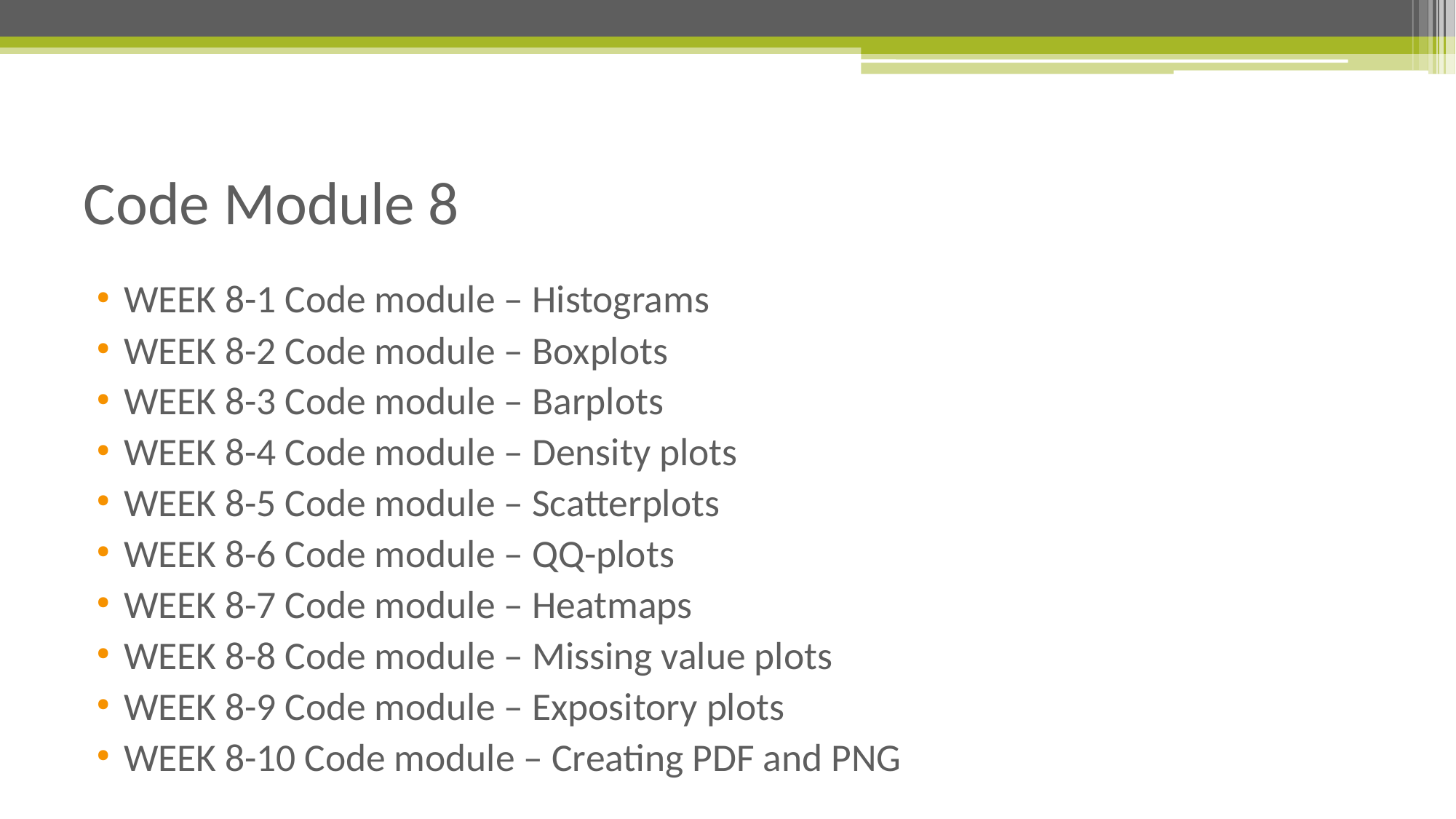

# Code Module 8
WEEK 8-1 Code module – Histograms
WEEK 8-2 Code module – Boxplots
WEEK 8-3 Code module – Barplots
WEEK 8-4 Code module – Density plots
WEEK 8-5 Code module – Scatterplots
WEEK 8-6 Code module – QQ-plots
WEEK 8-7 Code module – Heatmaps
WEEK 8-8 Code module – Missing value plots
WEEK 8-9 Code module – Expository plots
WEEK 8-10 Code module – Creating PDF and PNG